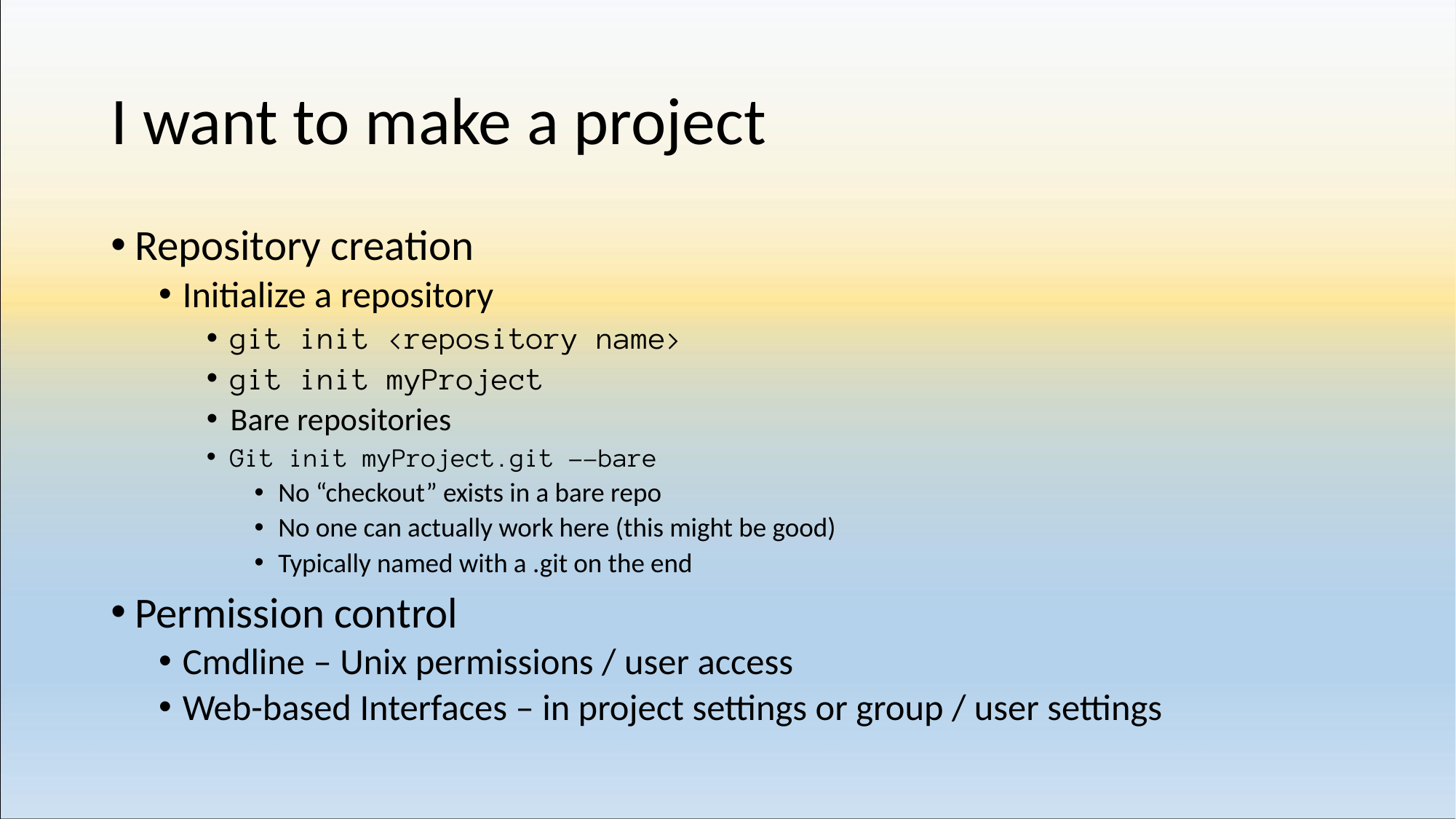

# I want to make a project
Repository creation
Initialize a repository
git init <repository name>
git init myProject
Bare repositories
Git init myProject.git -–bare
No “checkout” exists in a bare repo
No one can actually work here (this might be good)
Typically named with a .git on the end
Permission control
Cmdline – Unix permissions / user access
Web-based Interfaces – in project settings or group / user settings